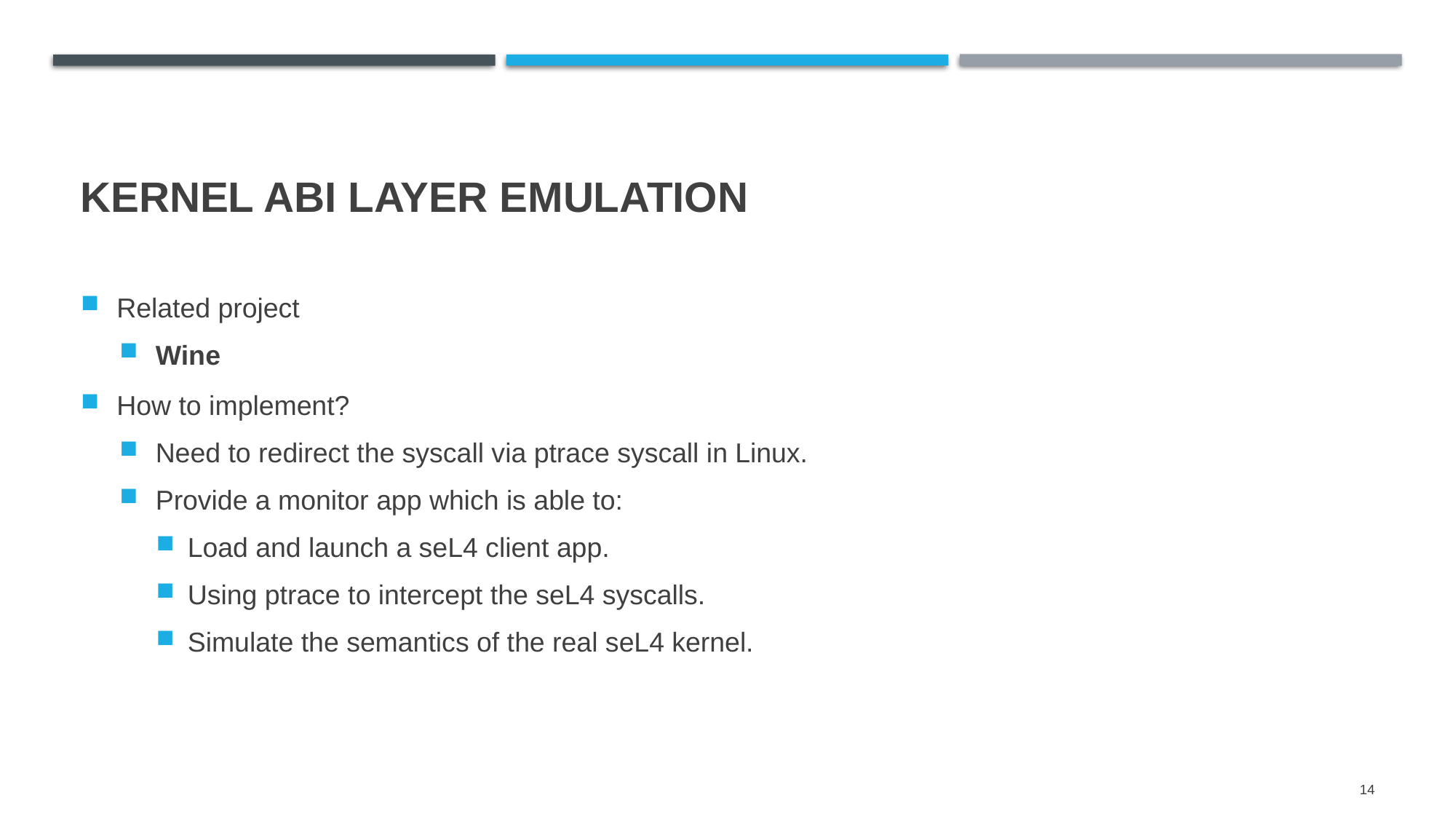

# KERNEL ABI layer EMULATION
Related project
Wine
How to implement?
Need to redirect the syscall via ptrace syscall in Linux.
Provide a monitor app which is able to:
Load and launch a seL4 client app.
Using ptrace to intercept the seL4 syscalls.
Simulate the semantics of the real seL4 kernel.

14